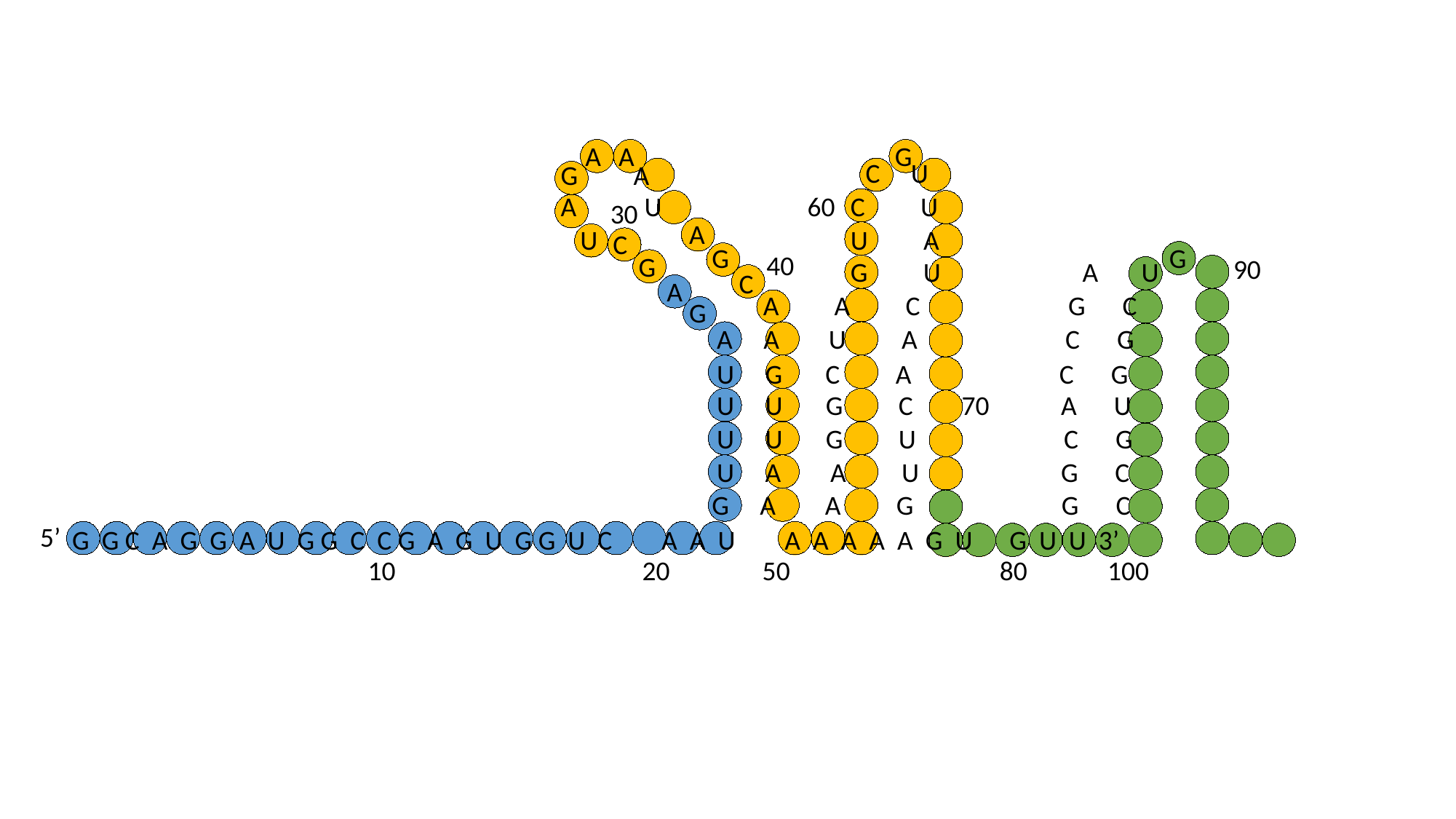

A
A
G

C     U
G         A

A           U
60
C         U

30

A
U         A
U

C

G
G

40

G
90

G         U                       A       U

C

A

A         A         C                        G      C

G

A     A        U         A                        C      G

U     G       C         A                        C      G

U     U       G         C                        A      U
70

U     U       G         U                        C      G

U     A        A         U                       G      C

G     A        A         G                        G      C

5’
G  G C  A  G  G  A  U  G G  C  C G  A  G  U  G G  U  C        A  A  U        A  A  A  A  A  G  U      G  U  U  3’

10                                        20               50                                  80             100